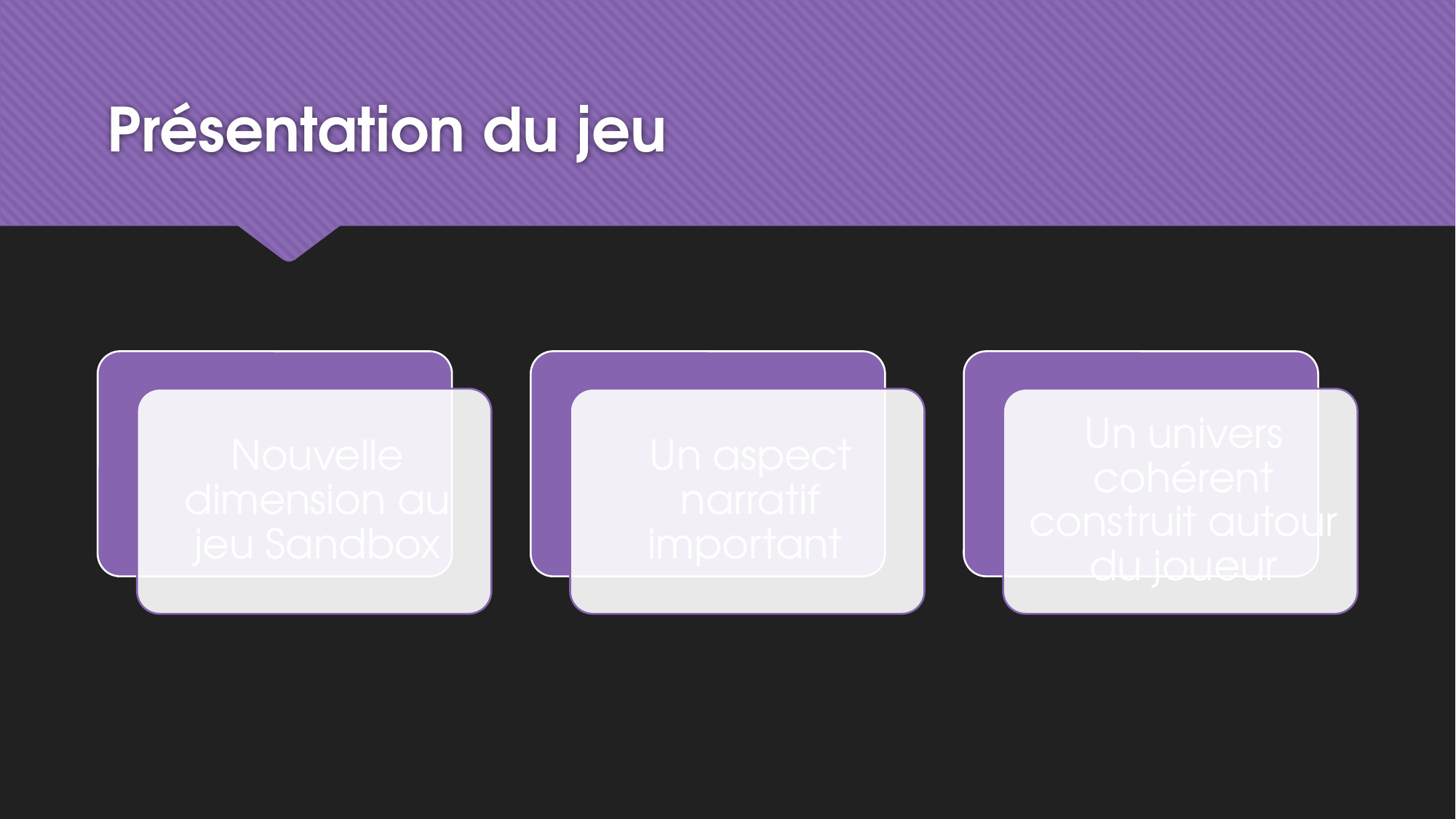

# Présentation du jeu
Nouvelle dimension au jeu Sandbox
Un aspect narratif important
Un univers cohérent construit autour du joueur